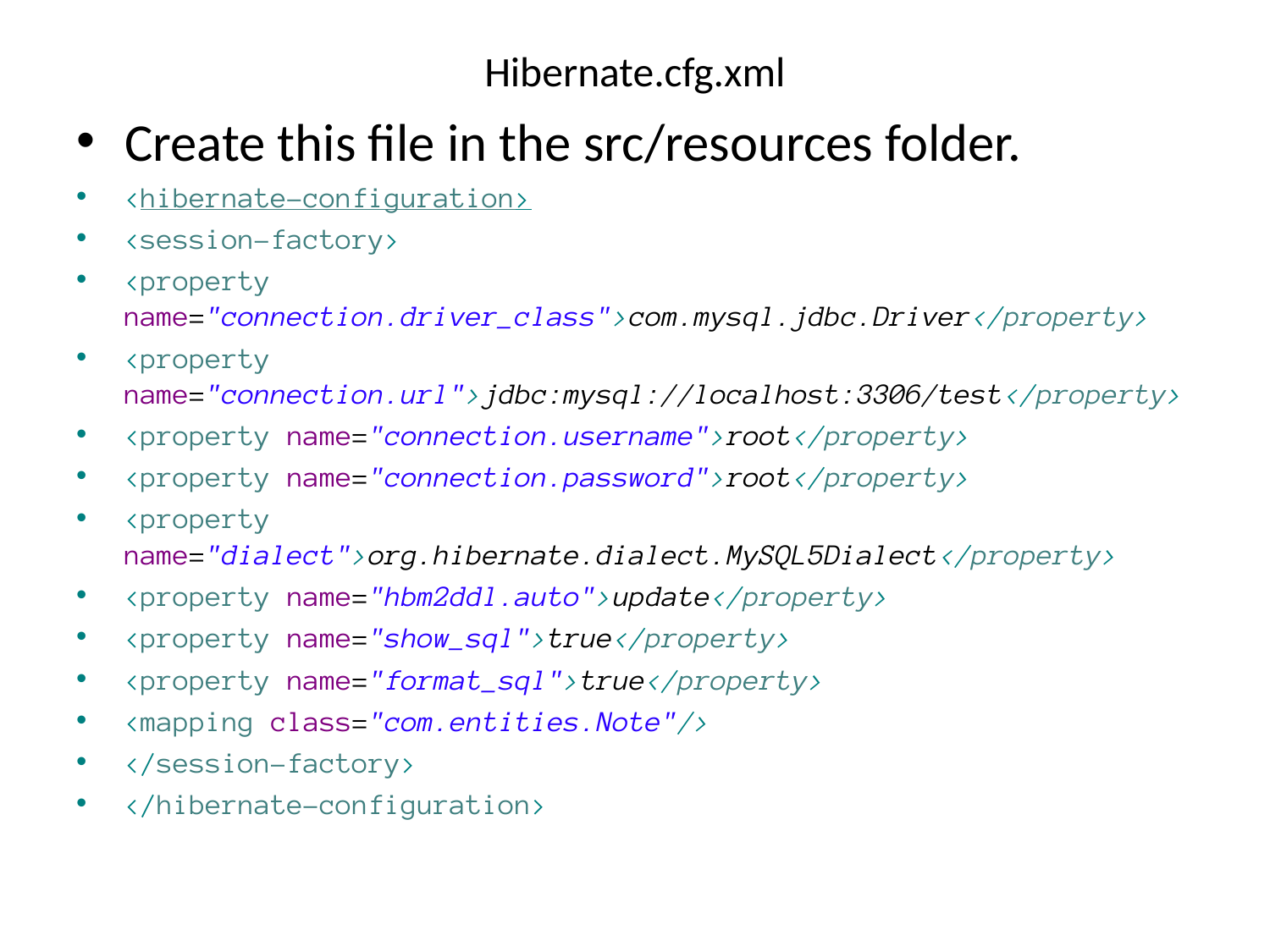

# Hibernate.cfg.xml
Create this file in the src/resources folder.
<hibernate-configuration>
<session-factory>
<property name="connection.driver_class">com.mysql.jdbc.Driver</property>
<property name="connection.url">jdbc:mysql://localhost:3306/test</property>
<property name="connection.username">root</property>
<property name="connection.password">root</property>
<property name="dialect">org.hibernate.dialect.MySQL5Dialect</property>
<property name="hbm2ddl.auto">update</property>
<property name="show_sql">true</property>
<property name="format_sql">true</property>
<mapping class="com.entities.Note"/>
</session-factory>
</hibernate-configuration>